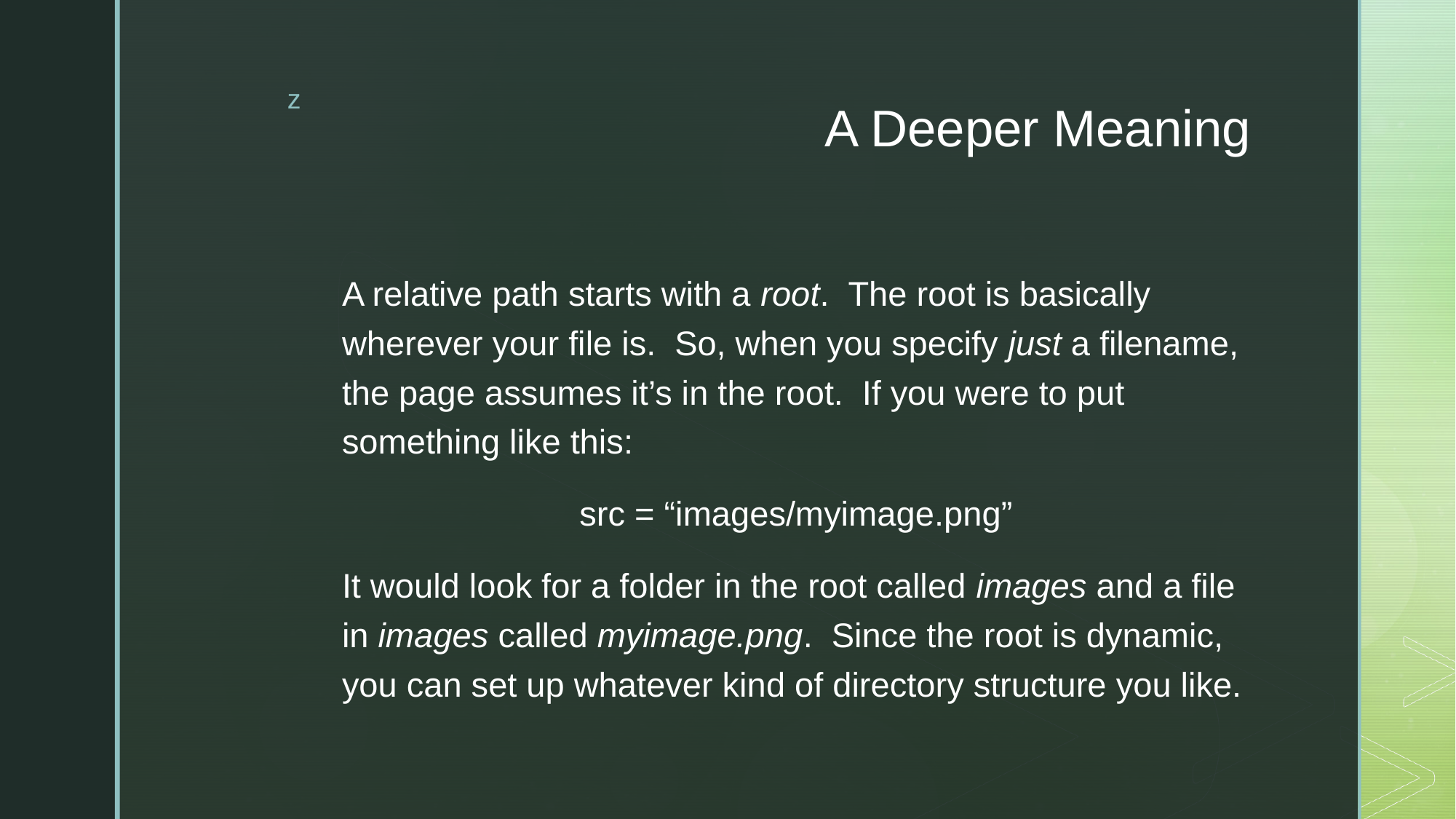

# A Deeper Meaning
A relative path starts with a root.  The root is basically wherever your file is.  So, when you specify just a filename, the page assumes it’s in the root.  If you were to put something like this:
src = “images/myimage.png”
It would look for a folder in the root called images and a file in images called myimage.png.  Since the root is dynamic, you can set up whatever kind of directory structure you like.